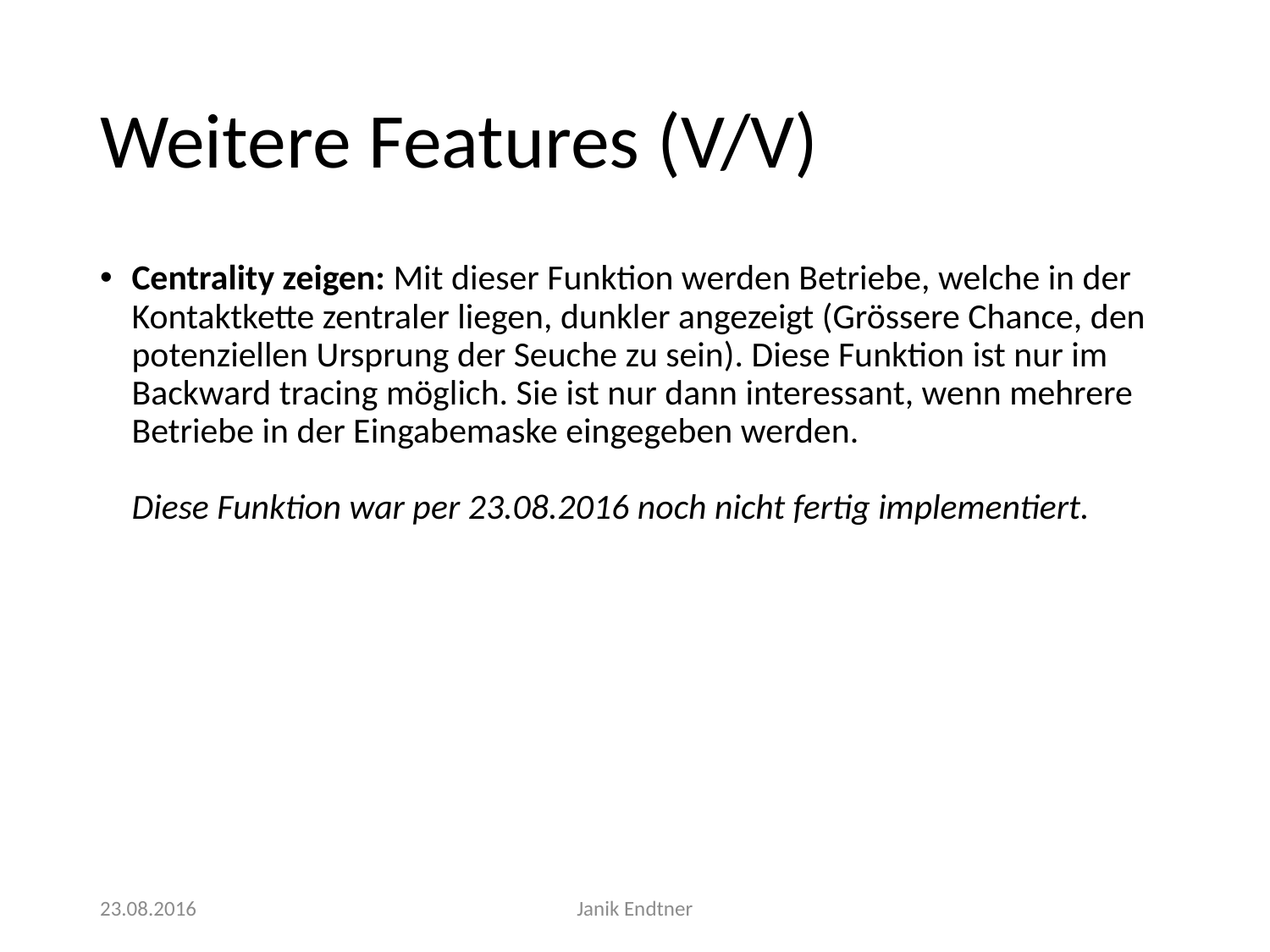

# Weitere Features (V/V)
Centrality zeigen: Mit dieser Funktion werden Betriebe, welche in der Kontaktkette zentraler liegen, dunkler angezeigt (Grössere Chance, den potenziellen Ursprung der Seuche zu sein). Diese Funktion ist nur im Backward tracing möglich. Sie ist nur dann interessant, wenn mehrere Betriebe in der Eingabemaske eingegeben werden.
Diese Funktion war per 23.08.2016 noch nicht fertig implementiert.

23.08.2016
Janik Endtner